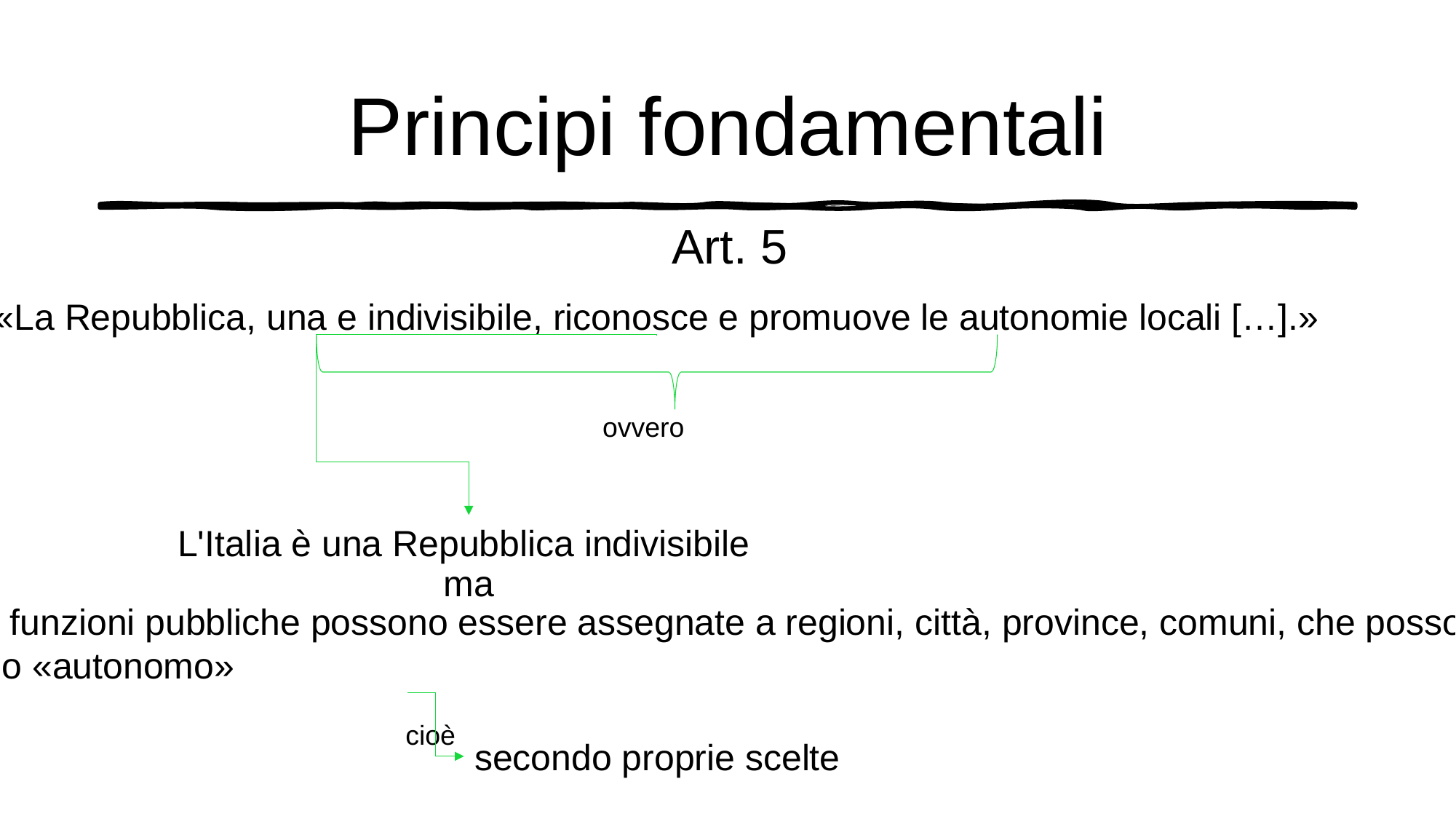

# Principi fondamentali
Art. 5
«La Repubblica, una e indivisibile, riconosce e promuove le autonomie locali […].»
ovvero
L'Italia è una Repubblica indivisibile
ma
alcune funzioni pubbliche possono essere assegnate a regioni, città, province, comuni, che possono gestirle
in modo «autonomo»
cioè
secondo proprie scelte